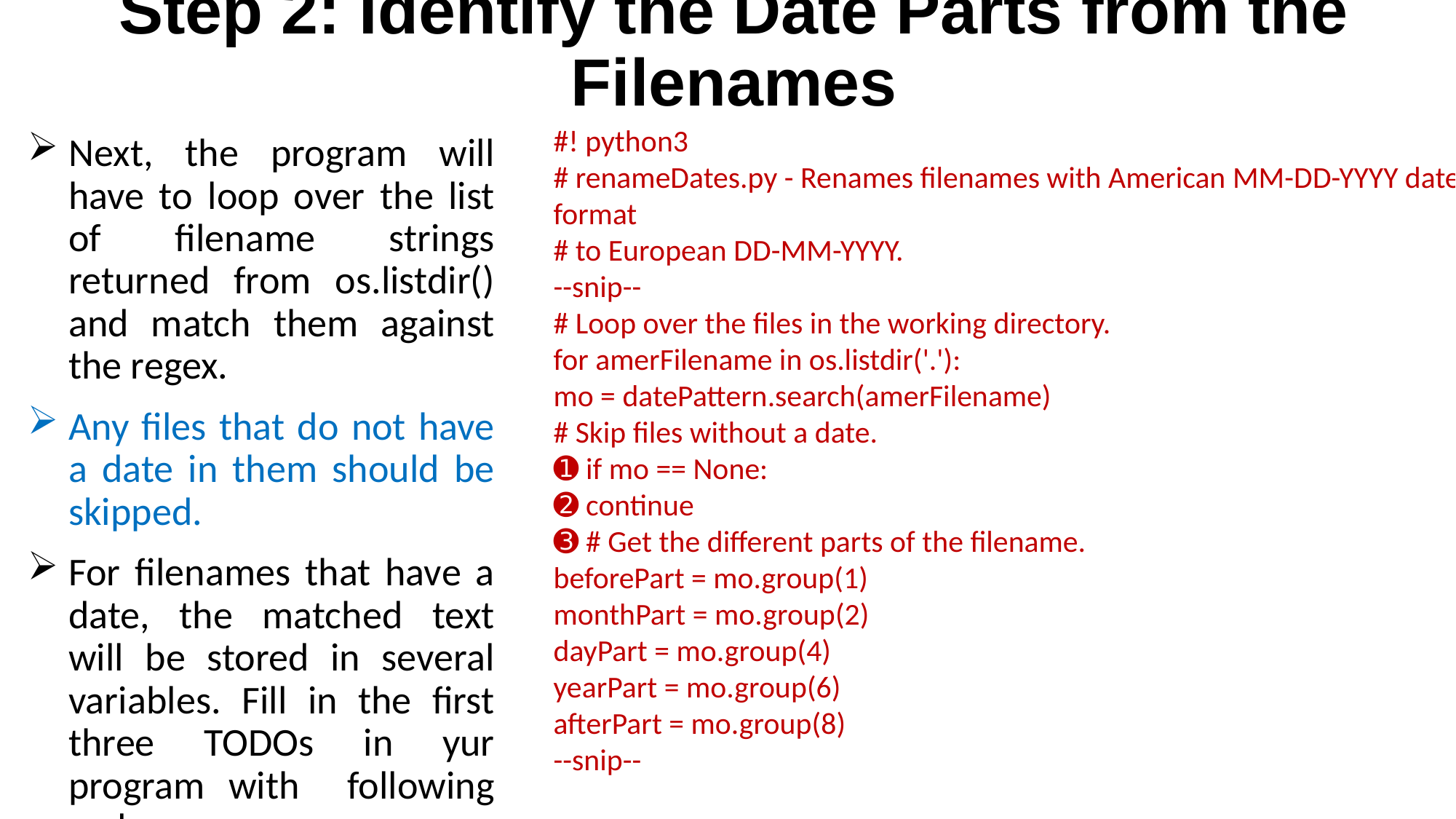

# Step 2: Identify the Date Parts from the Filenames
#! python3
# renameDates.py - Renames filenames with American MM-DD-YYYY date format
# to European DD-MM-YYYY.
--snip--
# Loop over the files in the working directory.
for amerFilename in os.listdir('.'):
mo = datePattern.search(amerFilename)
# Skip files without a date.
➊ if mo == None:
➋ continue
➌ # Get the different parts of the filename.
beforePart = mo.group(1)
monthPart = mo.group(2)
dayPart = mo.group(4)
yearPart = mo.group(6)
afterPart = mo.group(8)
--snip--
Next, the program will have to loop over the list of filename strings returned from os.listdir() and match them against the regex.
Any files that do not have a date in them should be skipped.
For filenames that have a date, the matched text will be stored in several variables. Fill in the first three TODOs in yur program with  following code: